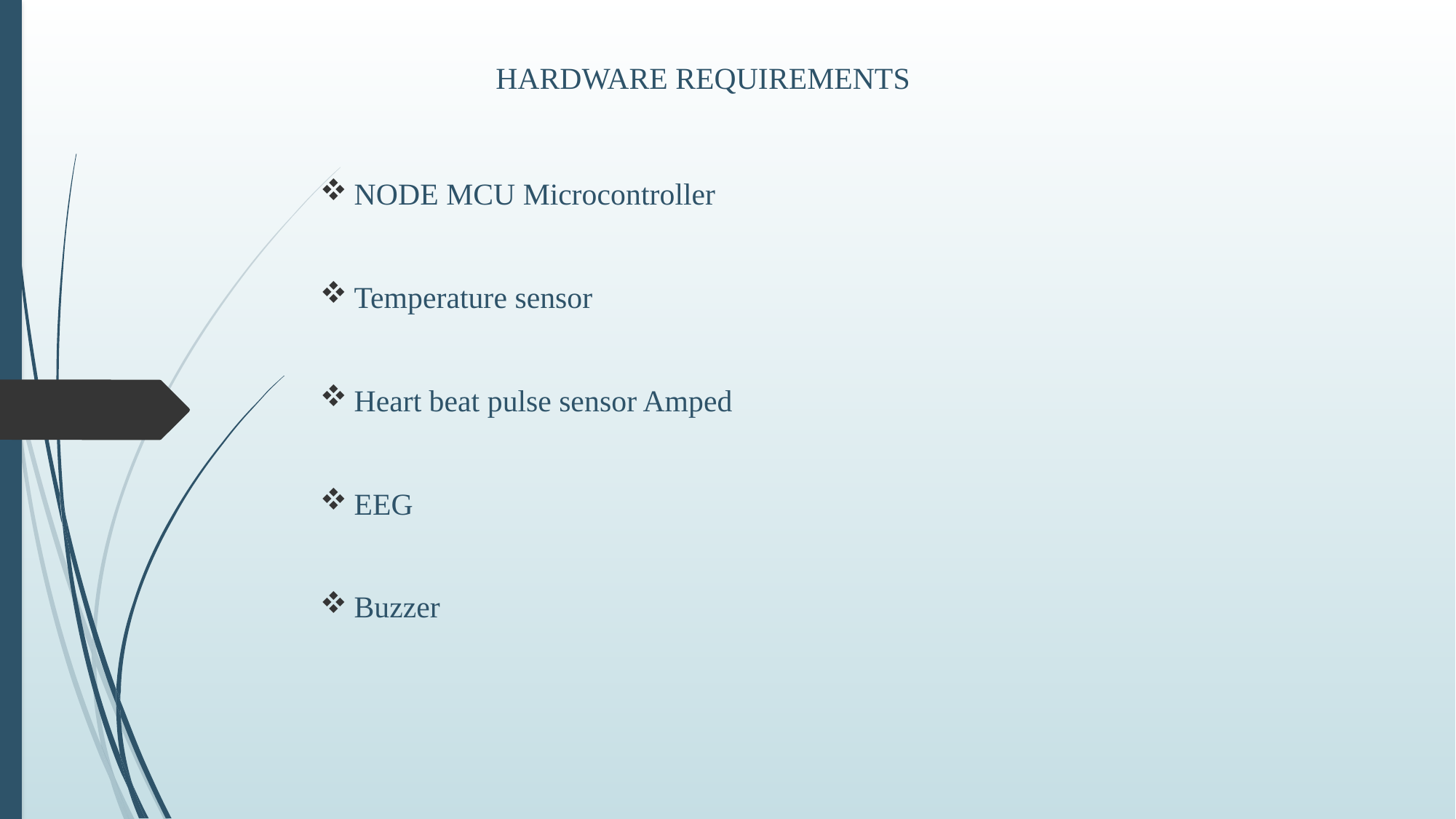

# HARDWARE REQUIREMENTS
NODE MCU Microcontroller

Temperature sensor

Heart beat pulse sensor Amped

EEG

Buzzer